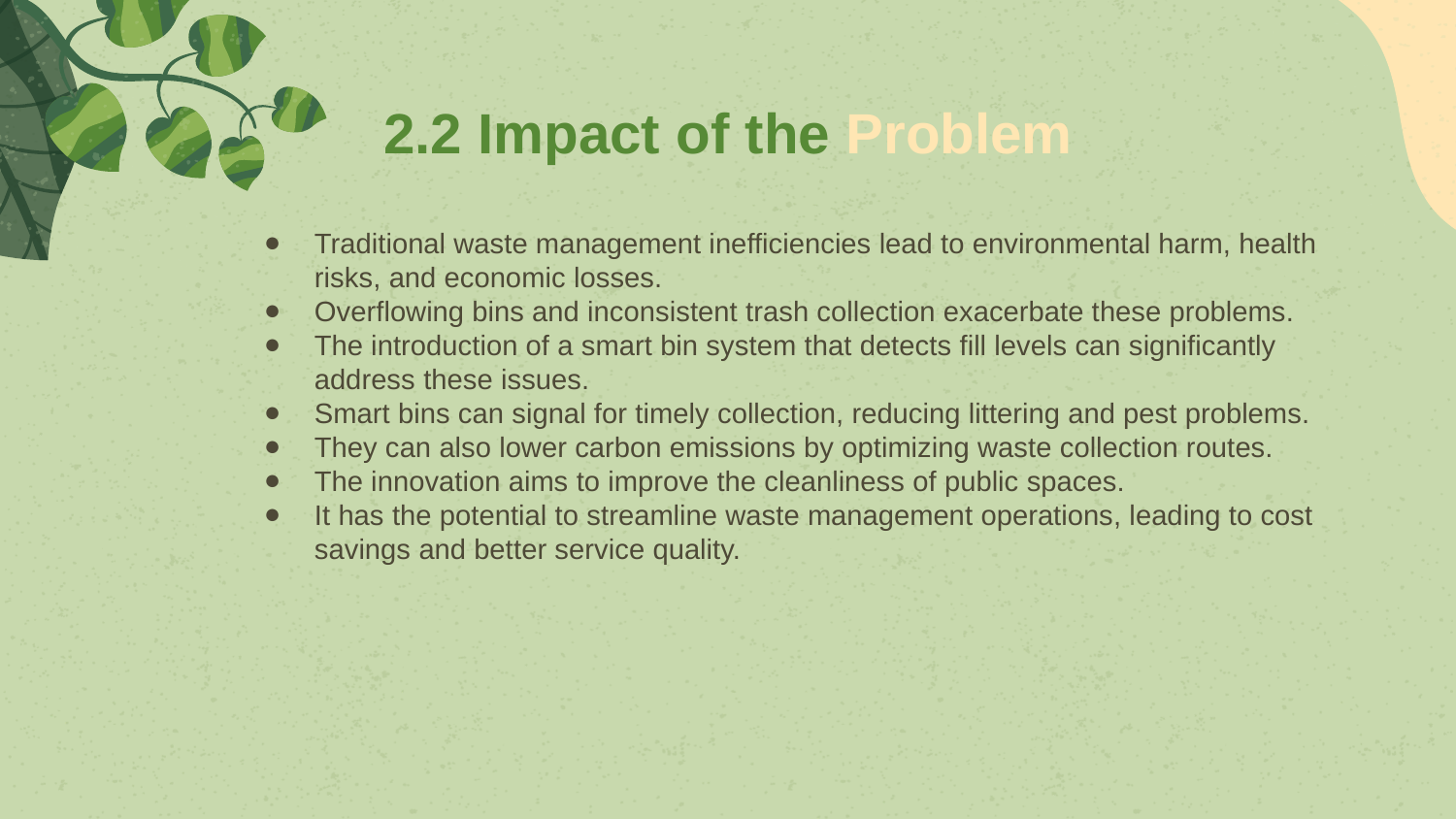

# 2.2 Impact of the Problem

Traditional waste management inefficiencies lead to environmental harm, health risks, and economic losses.
Overflowing bins and inconsistent trash collection exacerbate these problems.
The introduction of a smart bin system that detects fill levels can significantly address these issues.
Smart bins can signal for timely collection, reducing littering and pest problems.
They can also lower carbon emissions by optimizing waste collection routes.
The innovation aims to improve the cleanliness of public spaces.
It has the potential to streamline waste management operations, leading to cost savings and better service quality.